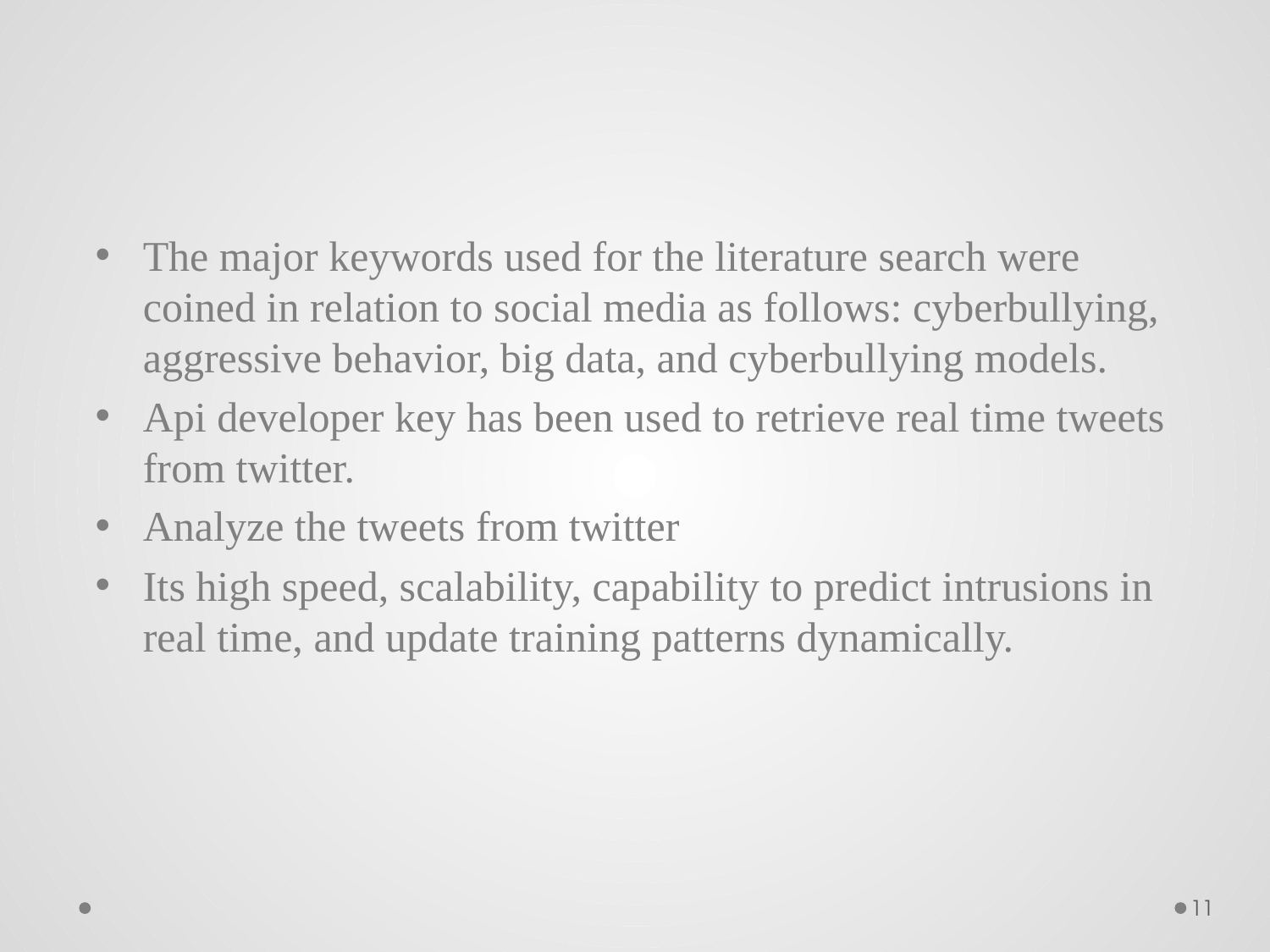

# PROPOSED SYSTEM:
The major keywords used for the literature search were coined in relation to social media as follows: cyberbullying, aggressive behavior, big data, and cyberbullying models.
Api developer key has been used to retrieve real time tweets from twitter.
Analyze the tweets from twitter
Its high speed, scalability, capability to predict intrusions in real time, and update training patterns dynamically.
11